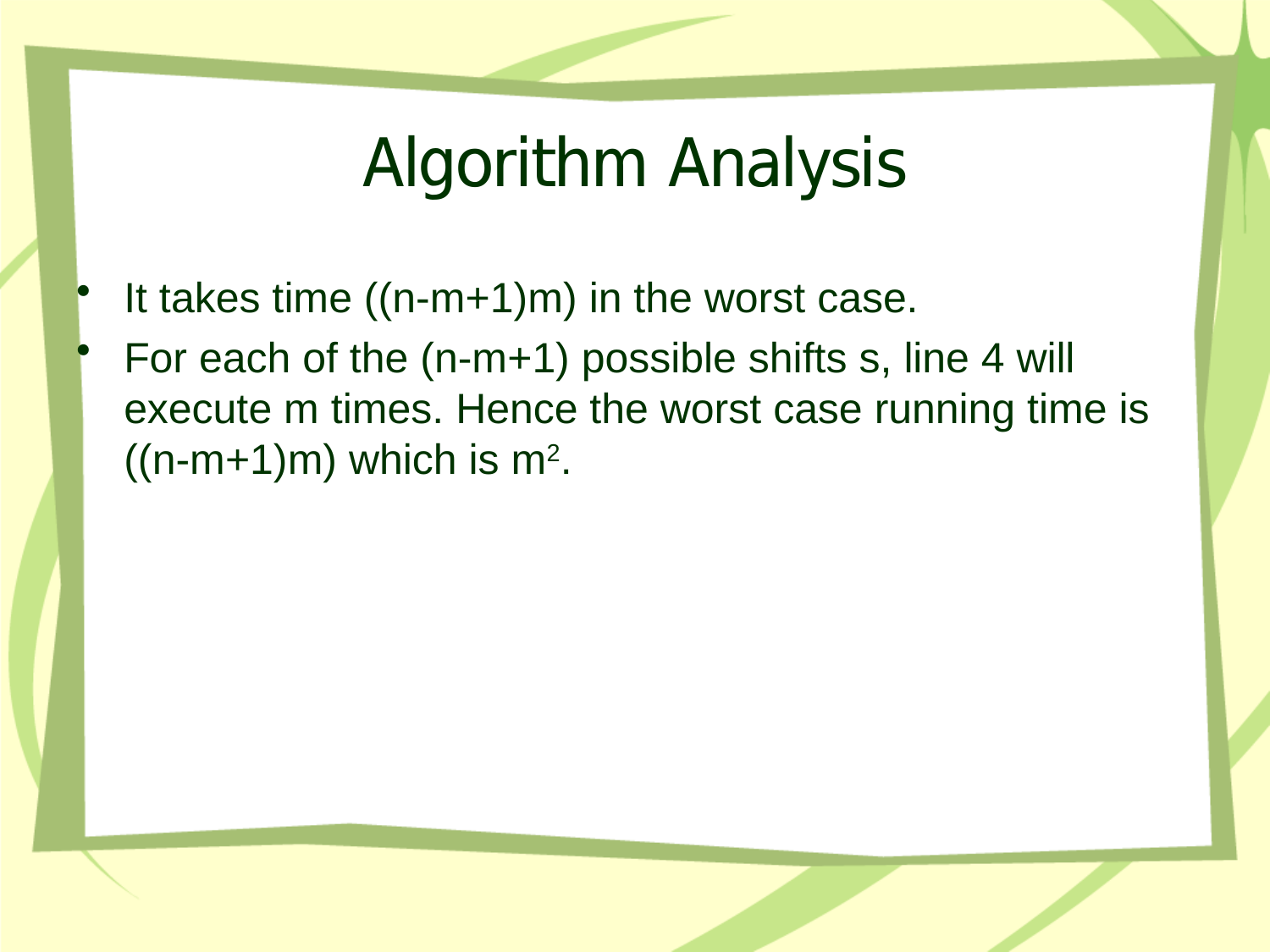

# Algorithm Analysis
It takes time ((n-m+1)m) in the worst case.
For each of the (n-m+1) possible shifts s, line 4 will execute m times. Hence the worst case running time is ((n-m+1)m) which is m2.